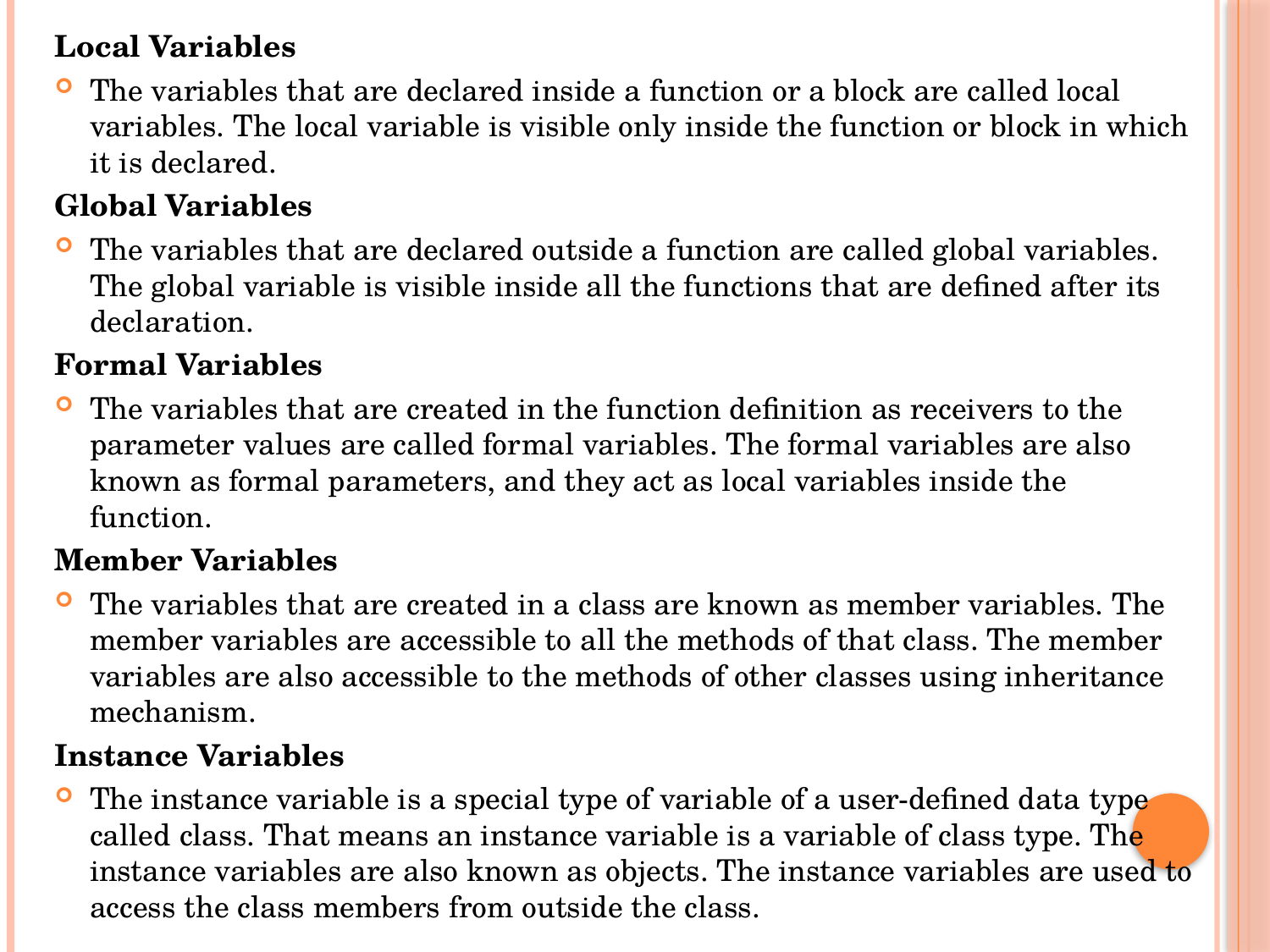

Local Variables
The variables that are declared inside a function or a block are called local variables. The local variable is visible only inside the function or block in which it is declared.
Global Variables
The variables that are declared outside a function are called global variables. The global variable is visible inside all the functions that are defined after its declaration.
Formal Variables
The variables that are created in the function definition as receivers to the parameter values are called formal variables. The formal variables are also known as formal parameters, and they act as local variables inside the function.
Member Variables
The variables that are created in a class are known as member variables. The member variables are accessible to all the methods of that class. The member variables are also accessible to the methods of other classes using inheritance mechanism.
Instance Variables
The instance variable is a special type of variable of a user-defined data type called class. That means an instance variable is a variable of class type. The instance variables are also known as objects. The instance variables are used to access the class members from outside the class.